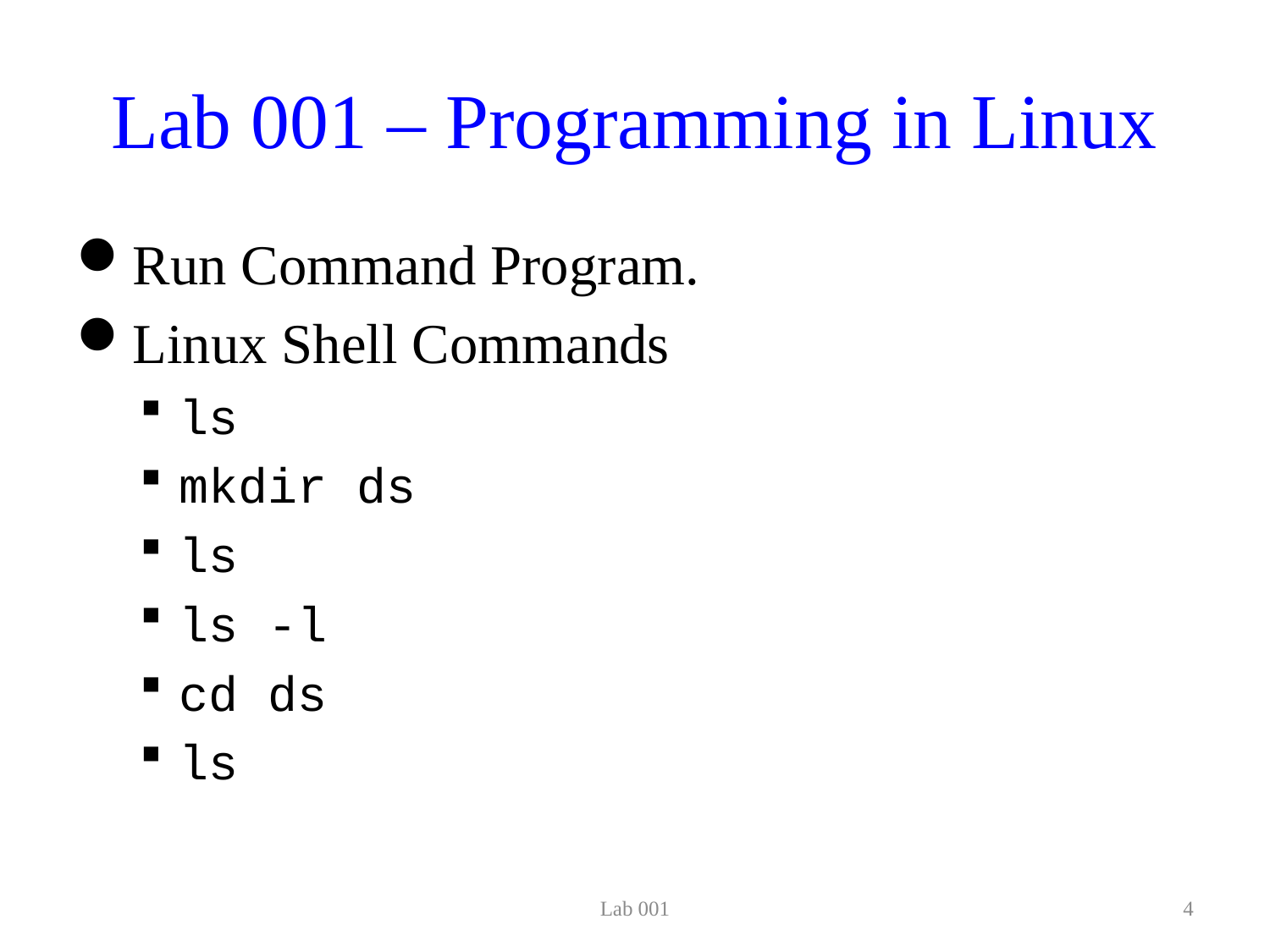

# Lab 001 – Programming in Linux
Run Command Program.
Linux Shell Commands
ls
mkdir ds
ls
ls -l
cd ds
ls

Lab 001
4